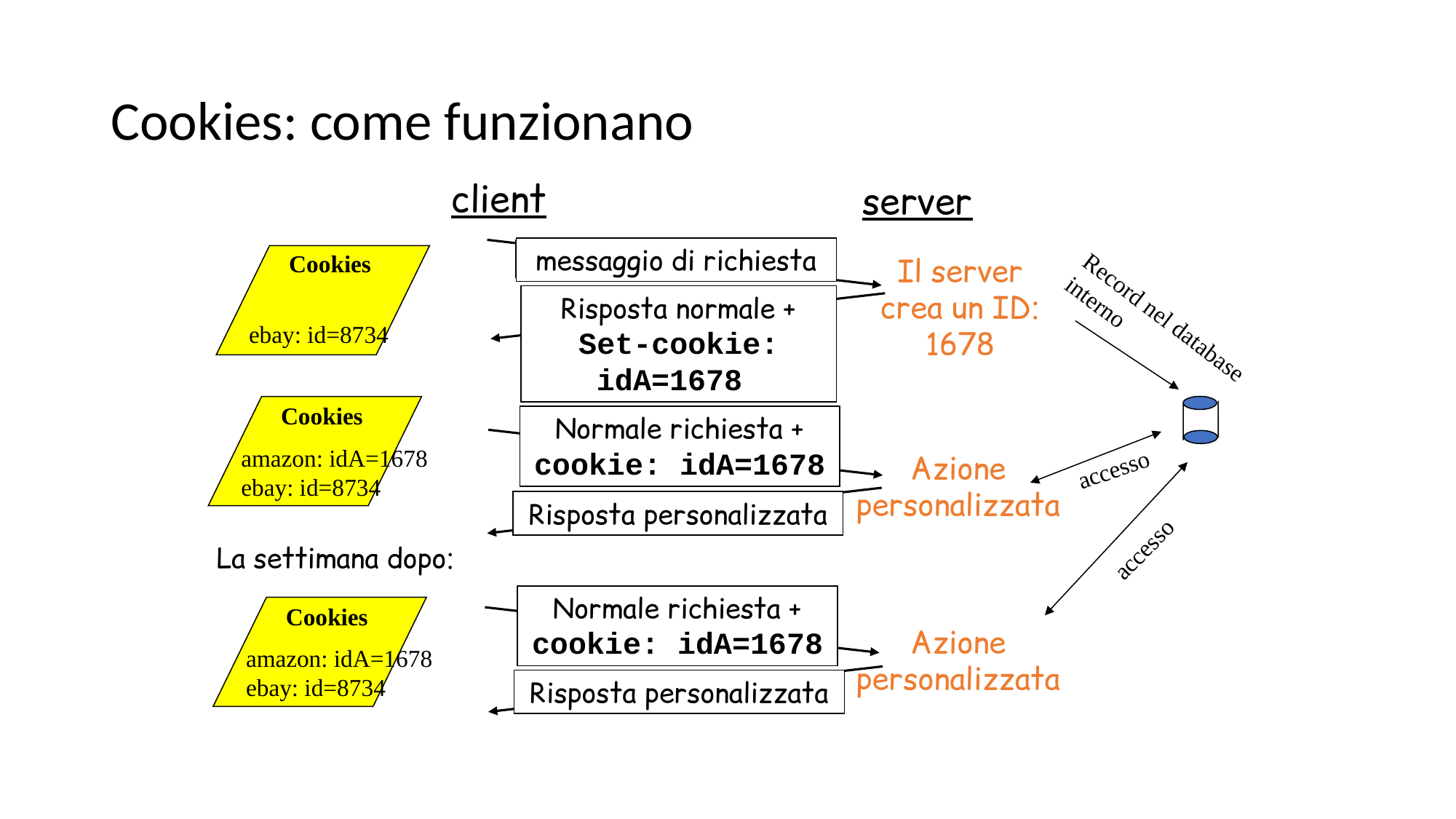

# Cookies: come funzionano
client
server
messaggio di richiesta

Cookies

ebay: id=8734

Il server
crea un ID:
1678
Risposta normale +
Set-cookie: idA=1678

Record nel database
interno

Cookies
amazon: idA=1678
ebay: id=8734

Normale richiesta +
cookie: idA=1678

accesso
Azione
personalizzata

accesso

Risposta personalizzata

La settimana dopo:
Normale richiesta +
cookie: idA=1678

Cookies
amazon: idA=1678
ebay: id=8734

Azione
personalizzata

Risposta personalizzata